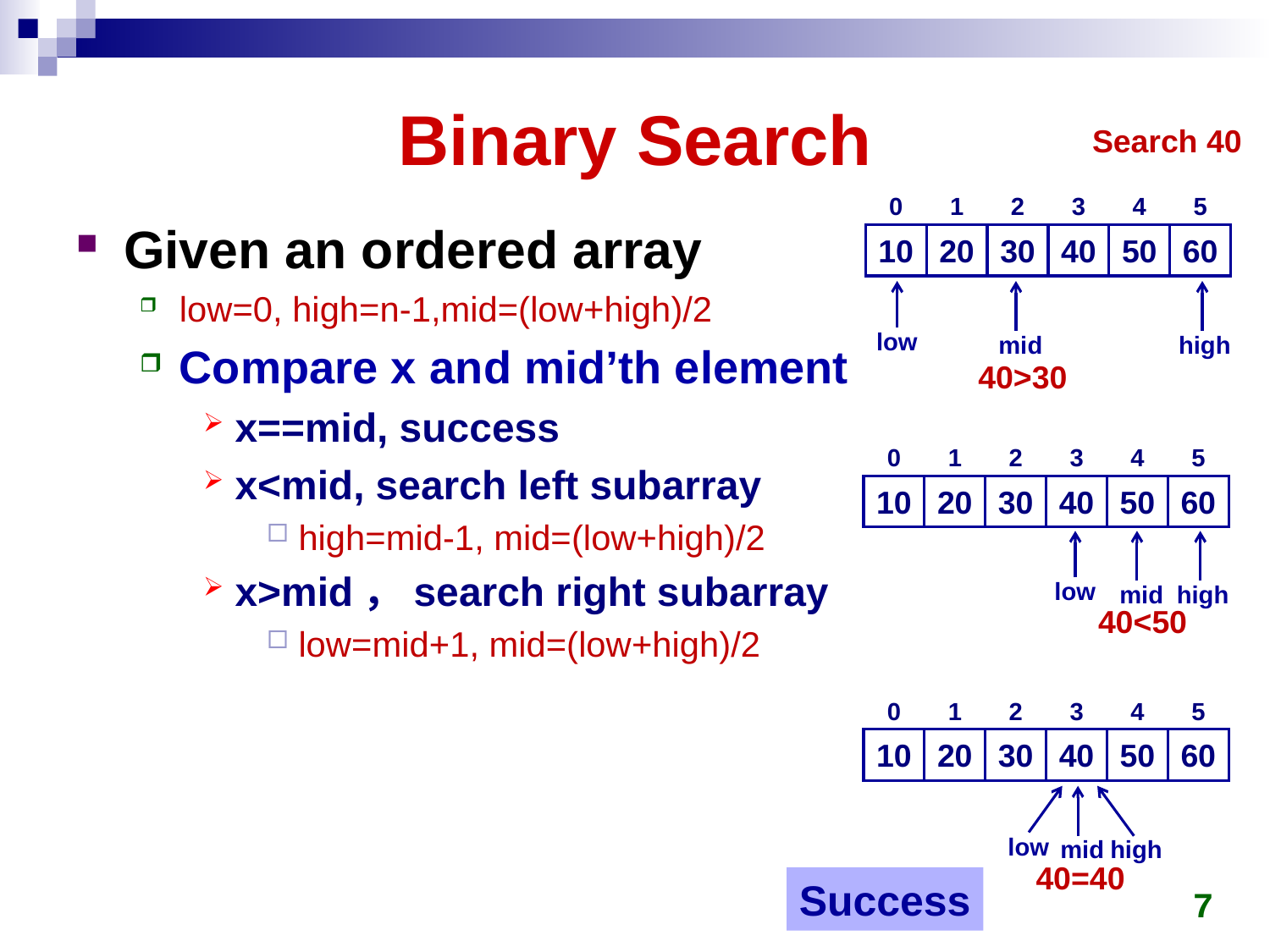

# Binary Search
Search 40
4
5
0
1
2
3
50
60
10
20
30
40
Given an ordered array
low=0, high=n-1,mid=(low+high)/2
Compare x and mid’th element
x==mid, success
x<mid, search left subarray
high=mid-1, mid=(low+high)/2
x>mid，search right subarray
low=mid+1, mid=(low+high)/2

low
mid
high
40>30
4
5
0
1
2
3
50
60
10
20
30
40
low
mid
high
40<50
4
5
0
1
2
3
50
60
10
20
30
40
low
mid
high
40=40
Success
7